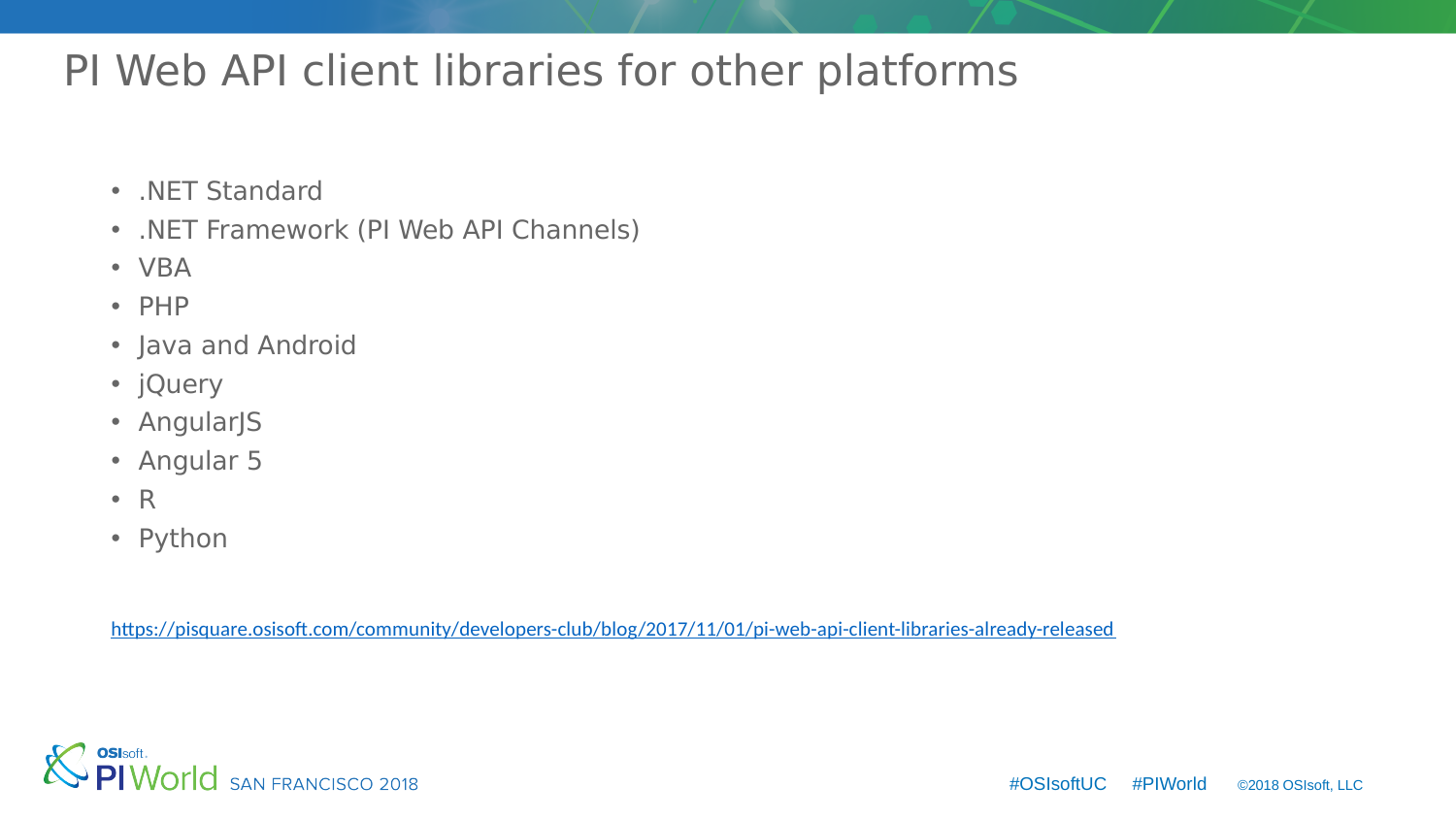

# PI Web API client libraries for other platforms
.NET Standard
.NET Framework (PI Web API Channels)
VBA
PHP
Java and Android
jQuery
AngularJS
Angular 5
R
Python
https://pisquare.osisoft.com/community/developers-club/blog/2017/11/01/pi-web-api-client-libraries-already-released